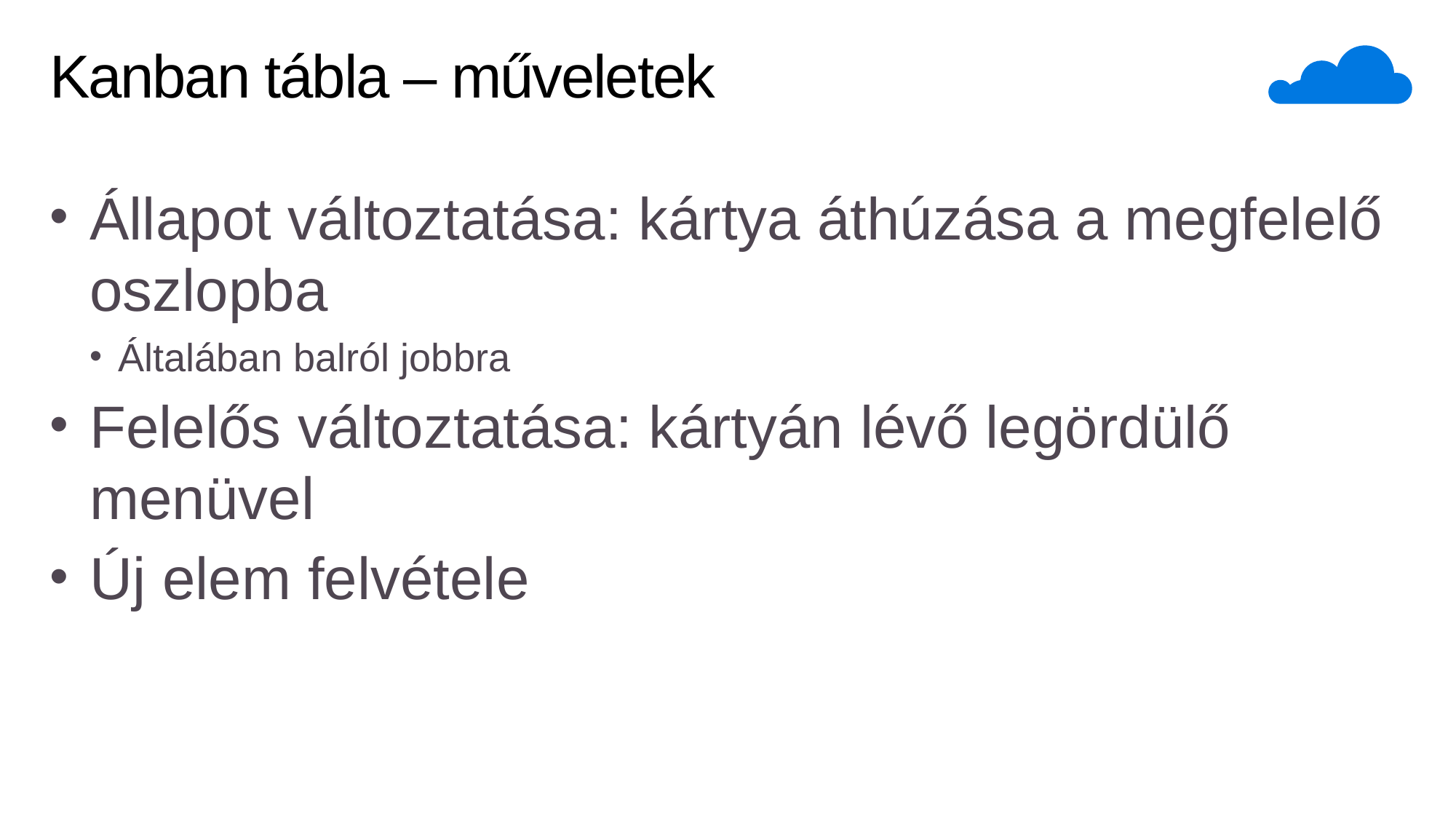

# Kanban tábla – műveletek
Állapot változtatása: kártya áthúzása a megfelelő oszlopba
Általában balról jobbra
Felelős változtatása: kártyán lévő legördülő menüvel
Új elem felvétele